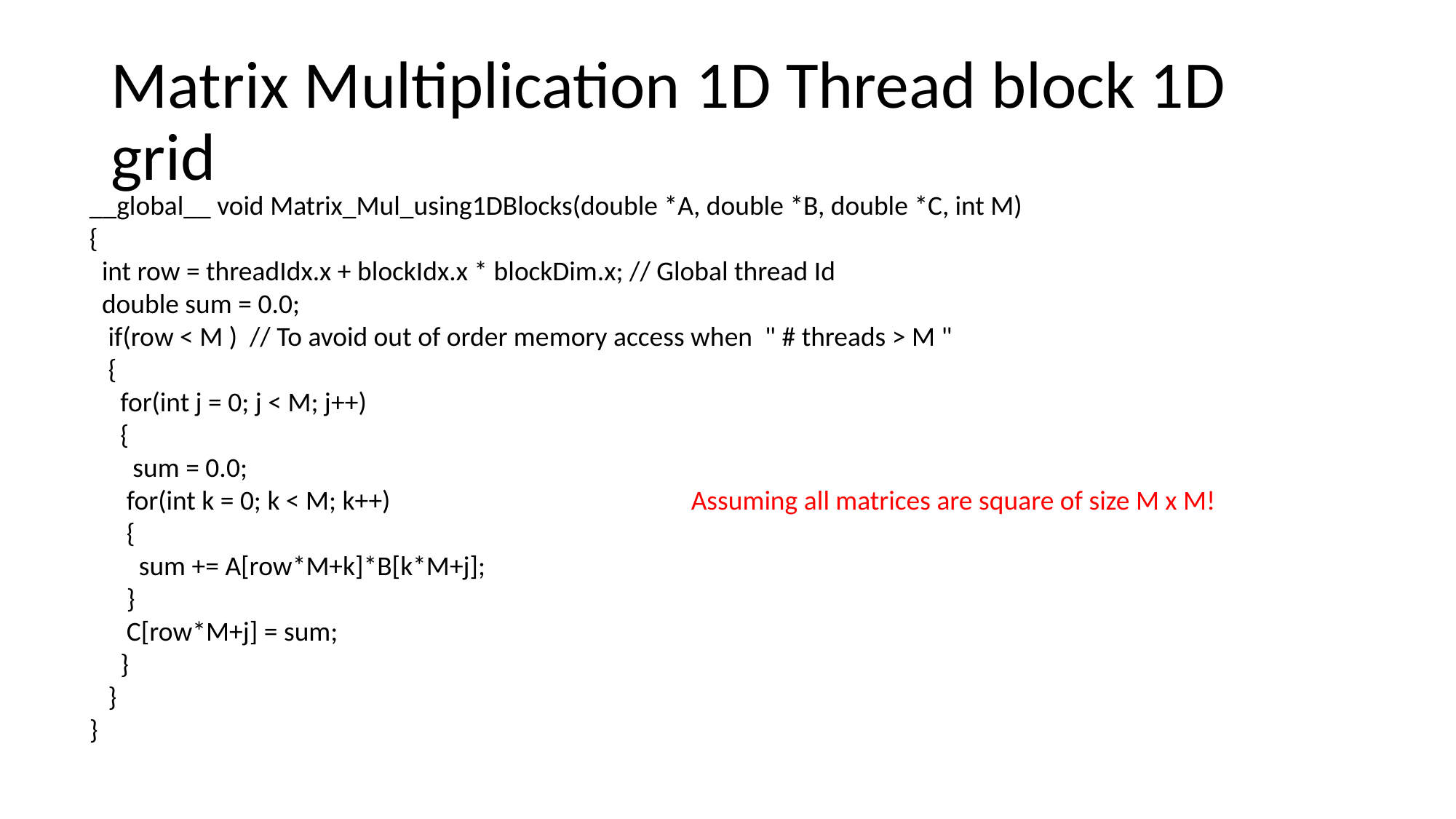

# Matrix Multiplication 1D Thread block 1D grid
__global__ void Matrix_Mul_using1DBlocks(double *A, double *B, double *C, int M)
{
  int row = threadIdx.x + blockIdx.x * blockDim.x; // Global thread Id
  double sum = 0.0;
   if(row < M )  // To avoid out of order memory access when  " # threads > M "
   {
     for(int j = 0; j < M; j++)
     {
       sum = 0.0;
      for(int k = 0; k < M; k++)
      {
        sum += A[row*M+k]*B[k*M+j];
      }
      C[row*M+j] = sum;
     }
   }
}
Assuming all matrices are square of size M x M!